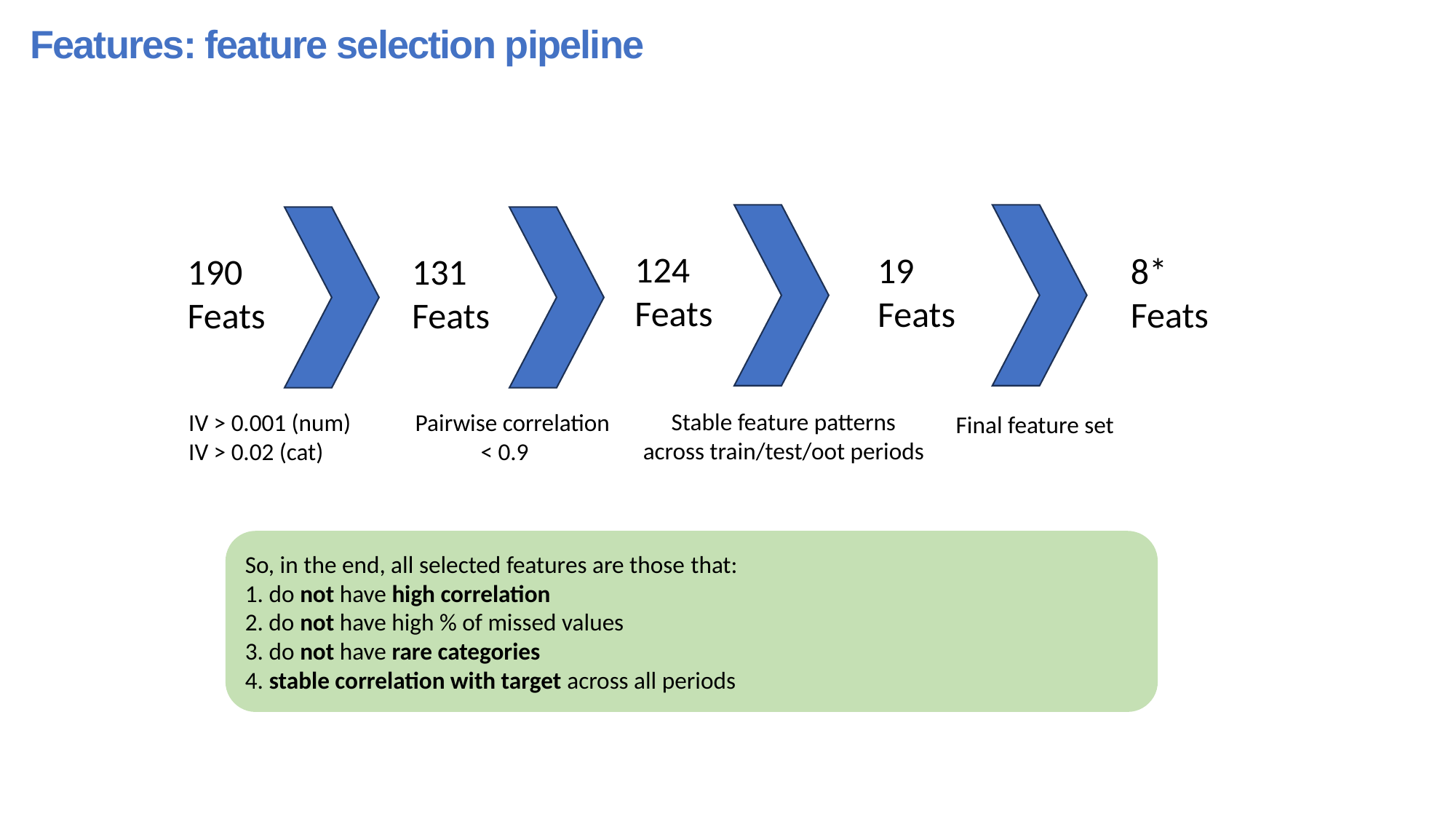

Features: feature selection pipeline

124
Feats
19
Feats
8*
Feats
190
Feats
131
Feats
Stable feature patterns across train/test/oot periods
IV > 0.001 (num)
IV > 0.02 (cat)
Pairwise correlation
            < 0.9
Final feature set
So, in the end, all selected features are those that:
1. do not have high correlation
2. do not have high % of missed values
3. do not have rare categories
4. stable correlation with target across all periods